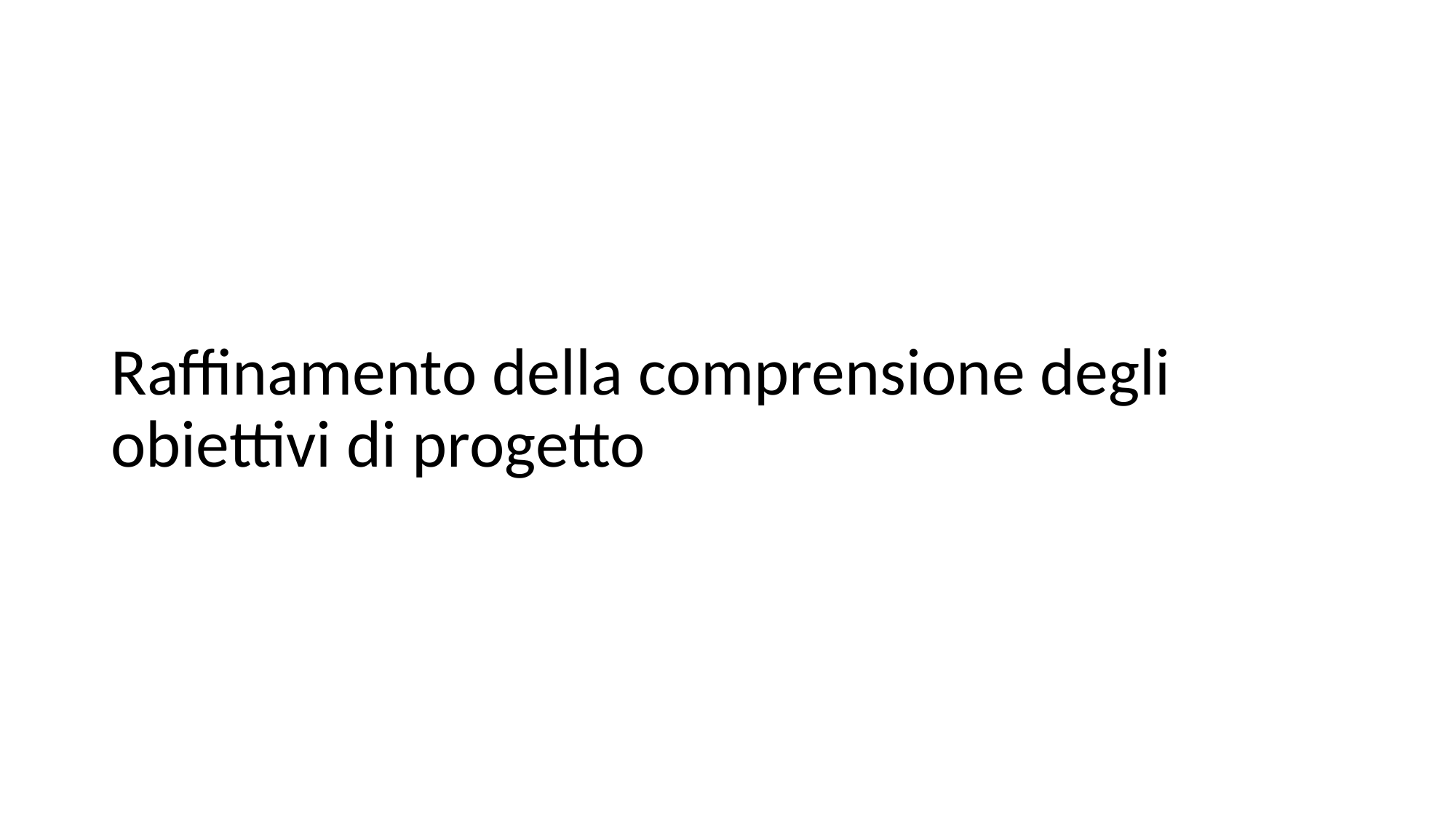

# Raffinamento della comprensione degli obiettivi di progetto